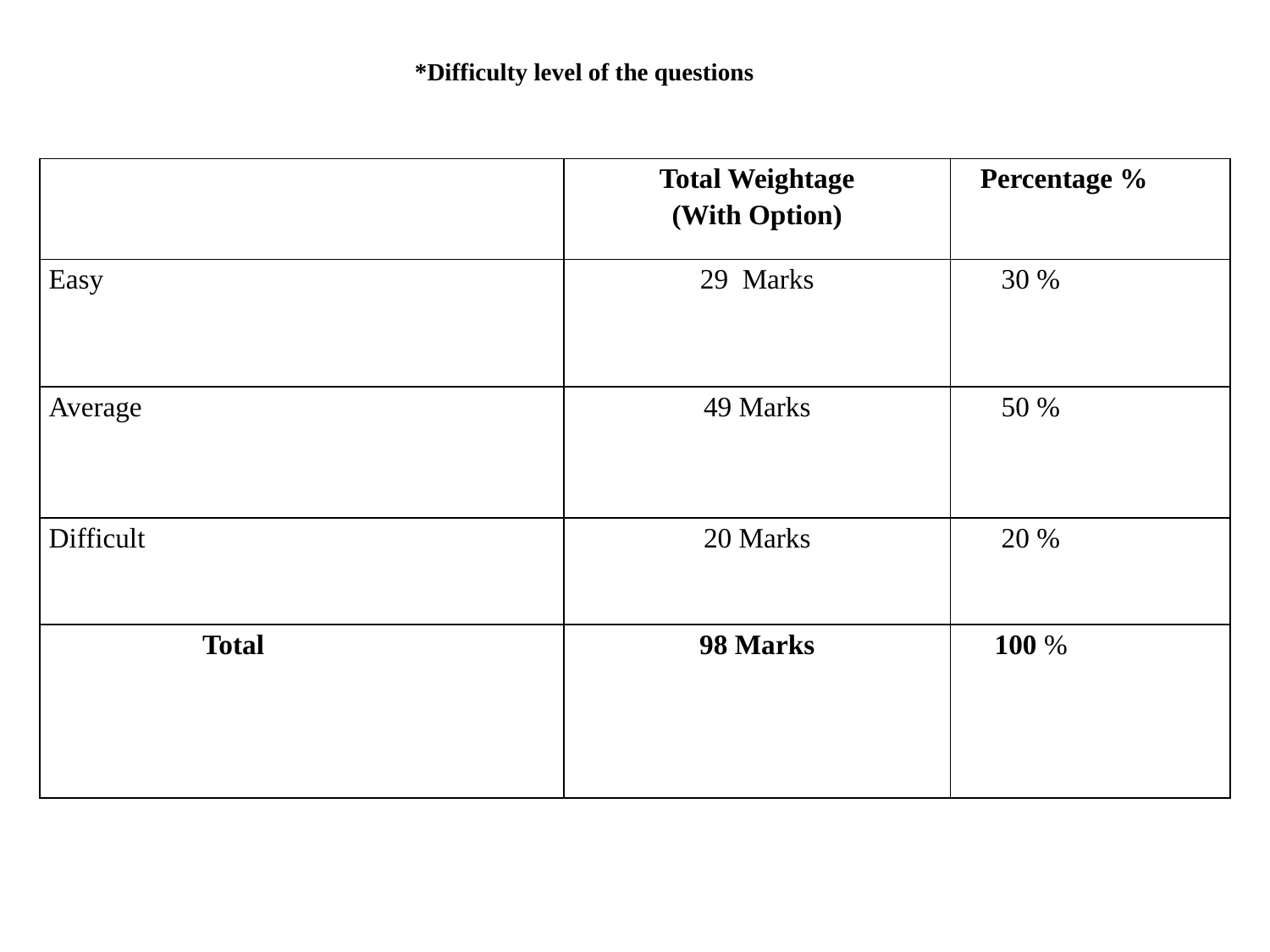

*Difficulty level of the questions
|  | Total Weightage (With Option) | Percentage % |
| --- | --- | --- |
| Easy | 29 Marks | 30 % |
| Average | 49 Marks | 50 % |
| Difficult | 20 Marks | 20 % |
| Total | 98 Marks | 100 % |